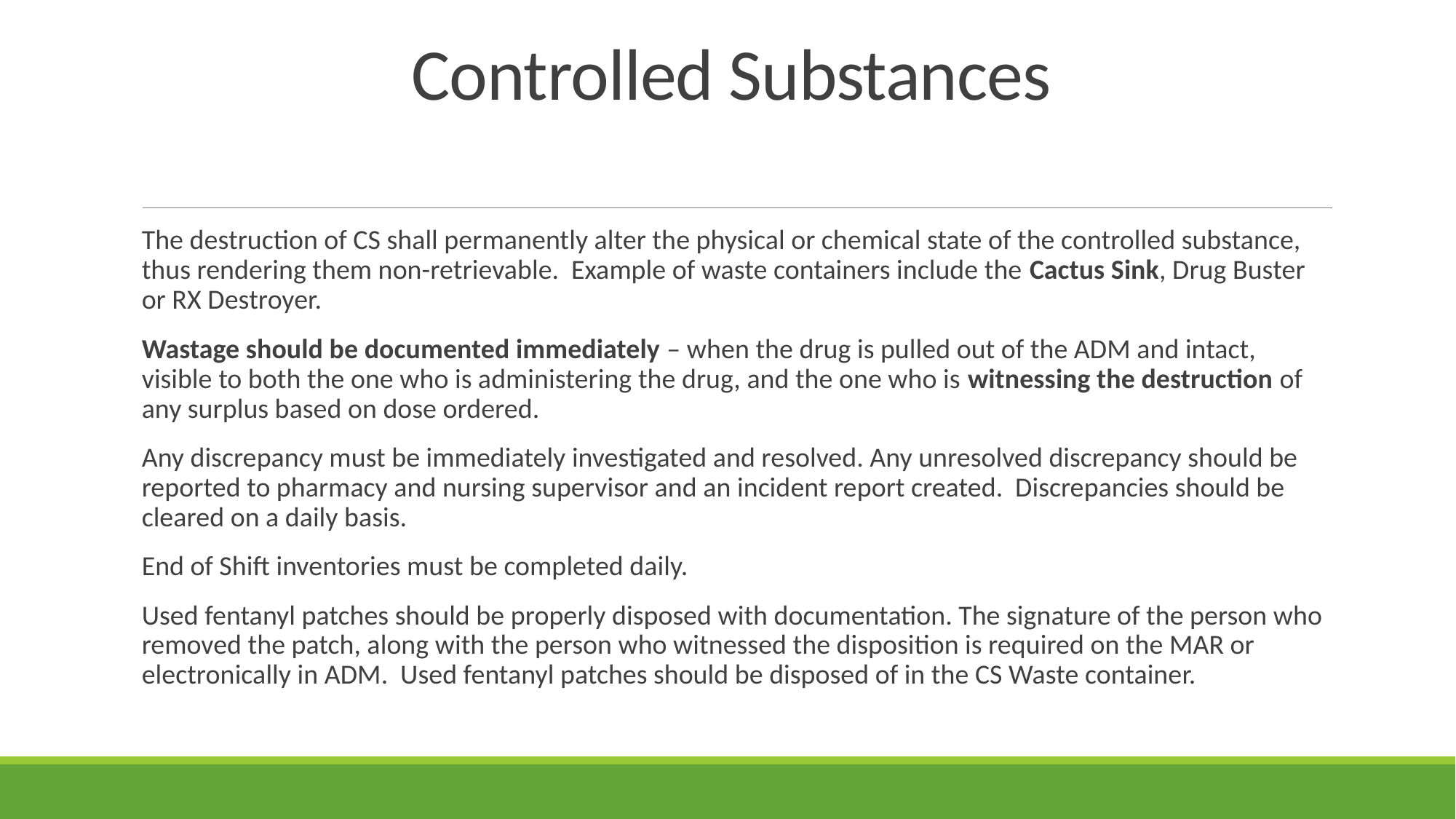

# Controlled Substances
The destruction of CS shall permanently alter the physical or chemical state of the controlled substance, thus rendering them non-retrievable.  Example of waste containers include the Cactus Sink, Drug Buster or RX Destroyer.
Wastage should be documented immediately – when the drug is pulled out of the ADM and intact, visible to both the one who is administering the drug, and the one who is witnessing the destruction of any surplus based on dose ordered.
Any discrepancy must be immediately investigated and resolved. Any unresolved discrepancy should be reported to pharmacy and nursing supervisor and an incident report created.  Discrepancies should be cleared on a daily basis.
End of Shift inventories must be completed daily.
Used fentanyl patches should be properly disposed with documentation. The signature of the person who removed the patch, along with the person who witnessed the disposition is required on the MAR or electronically in ADM.  Used fentanyl patches should be disposed of in the CS Waste container.